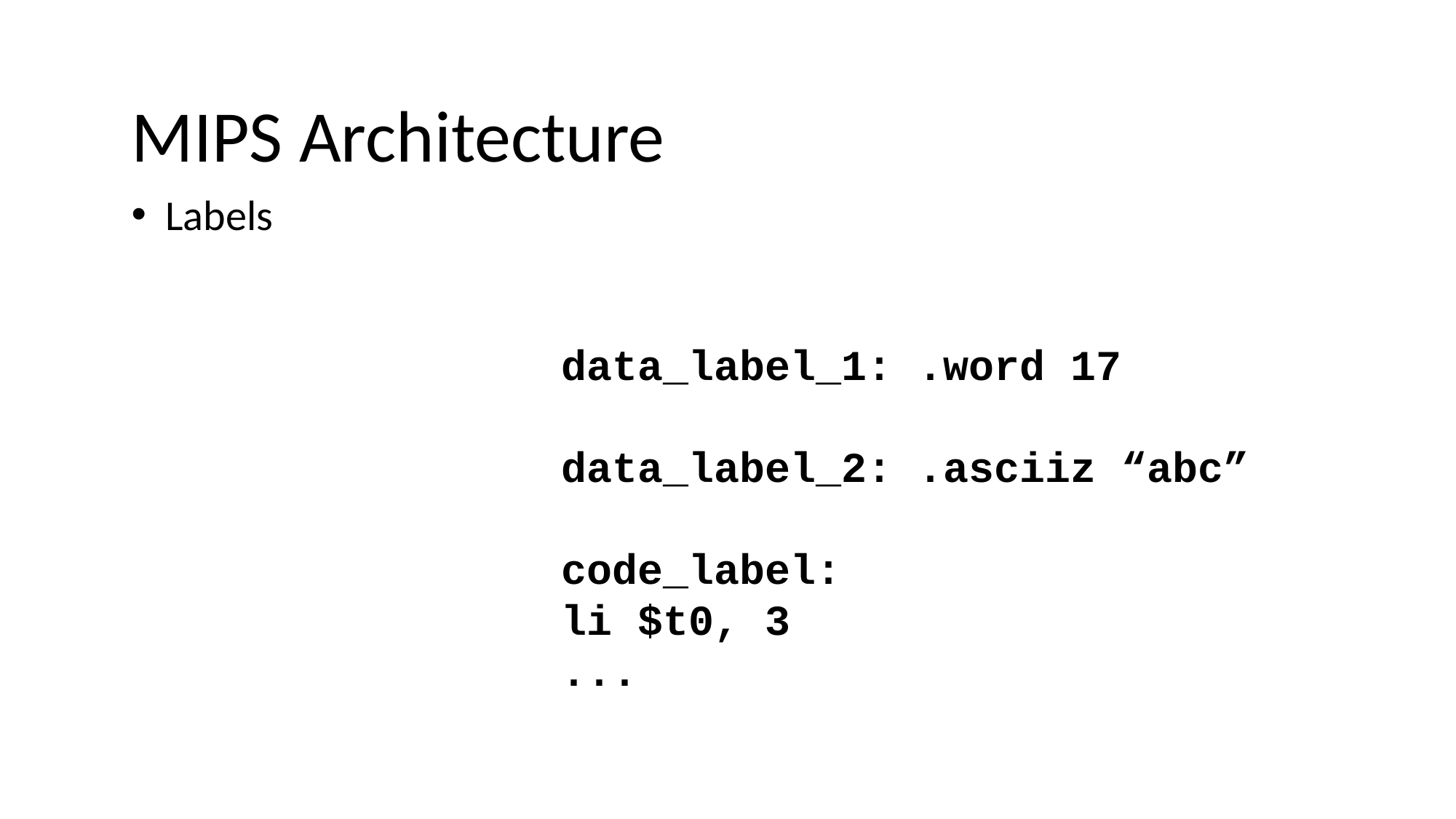

MIPS Architecture
Labels
data_label_1: .word 17

data_label_2: .asciiz “abc”

code_label:
li $t0, 3
...